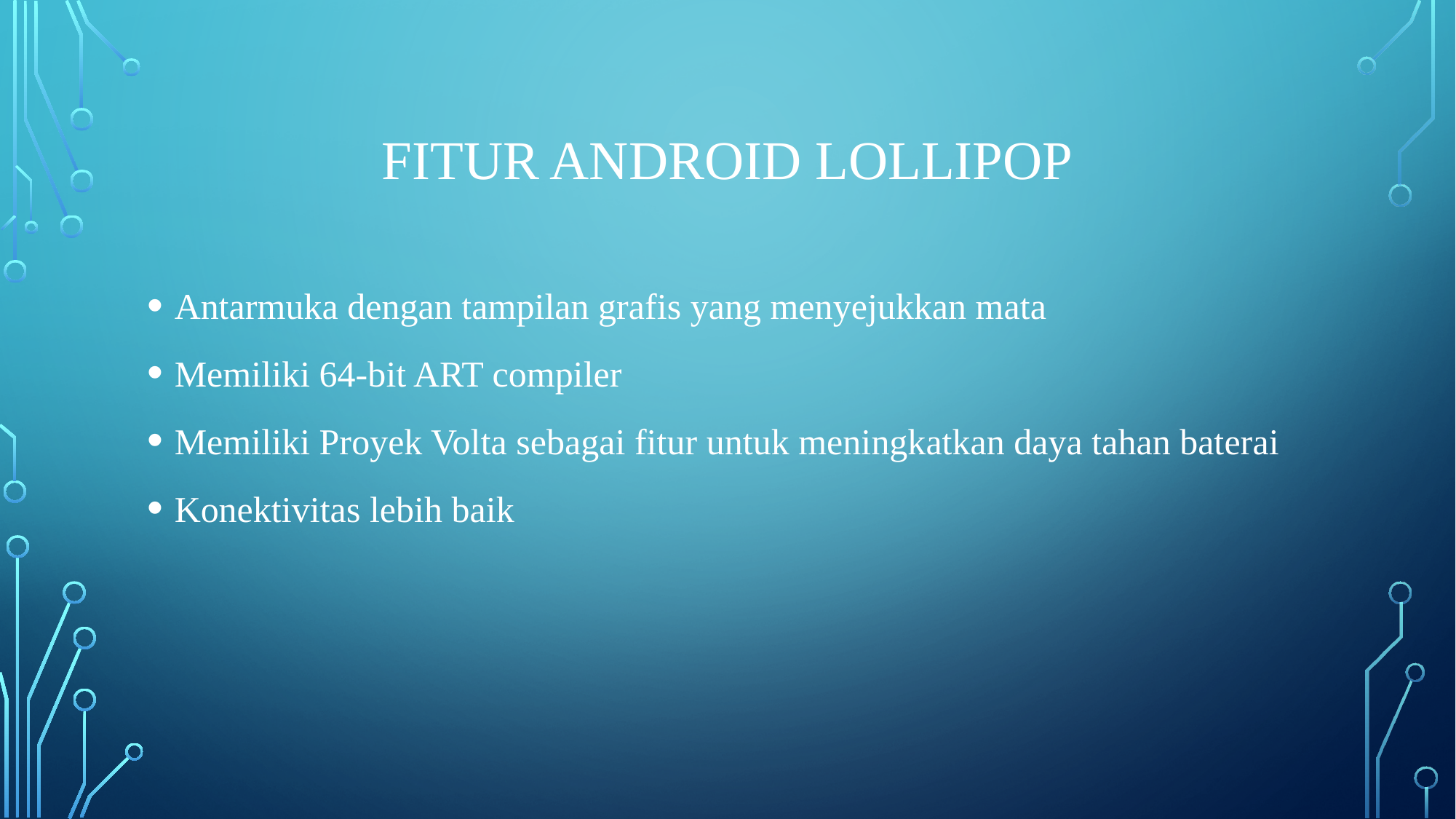

# Fitur android lollipop
Antarmuka dengan tampilan grafis yang menyejukkan mata
Memiliki 64-bit ART compiler
Memiliki Proyek Volta sebagai fitur untuk meningkatkan daya tahan baterai
Konektivitas lebih baik